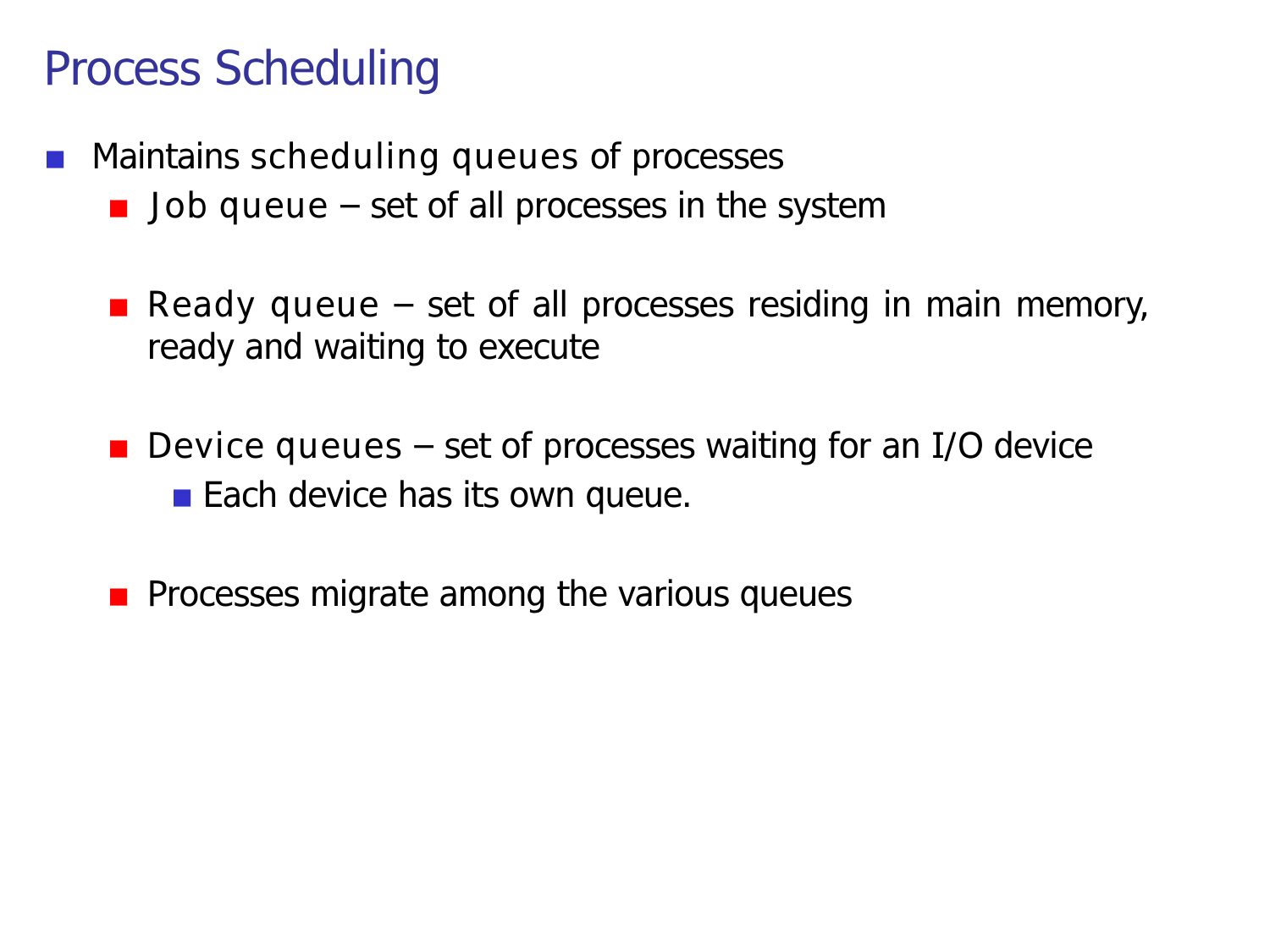

# Process Scheduling
Maintains scheduling queues of processes
Job queue – set of all processes in the system

Ready queue – set of all processes residing in main memory, ready and waiting to execute

Device queues – set of processes waiting for an I/O device
Each device has its own queue.

Processes migrate among the various queues

36